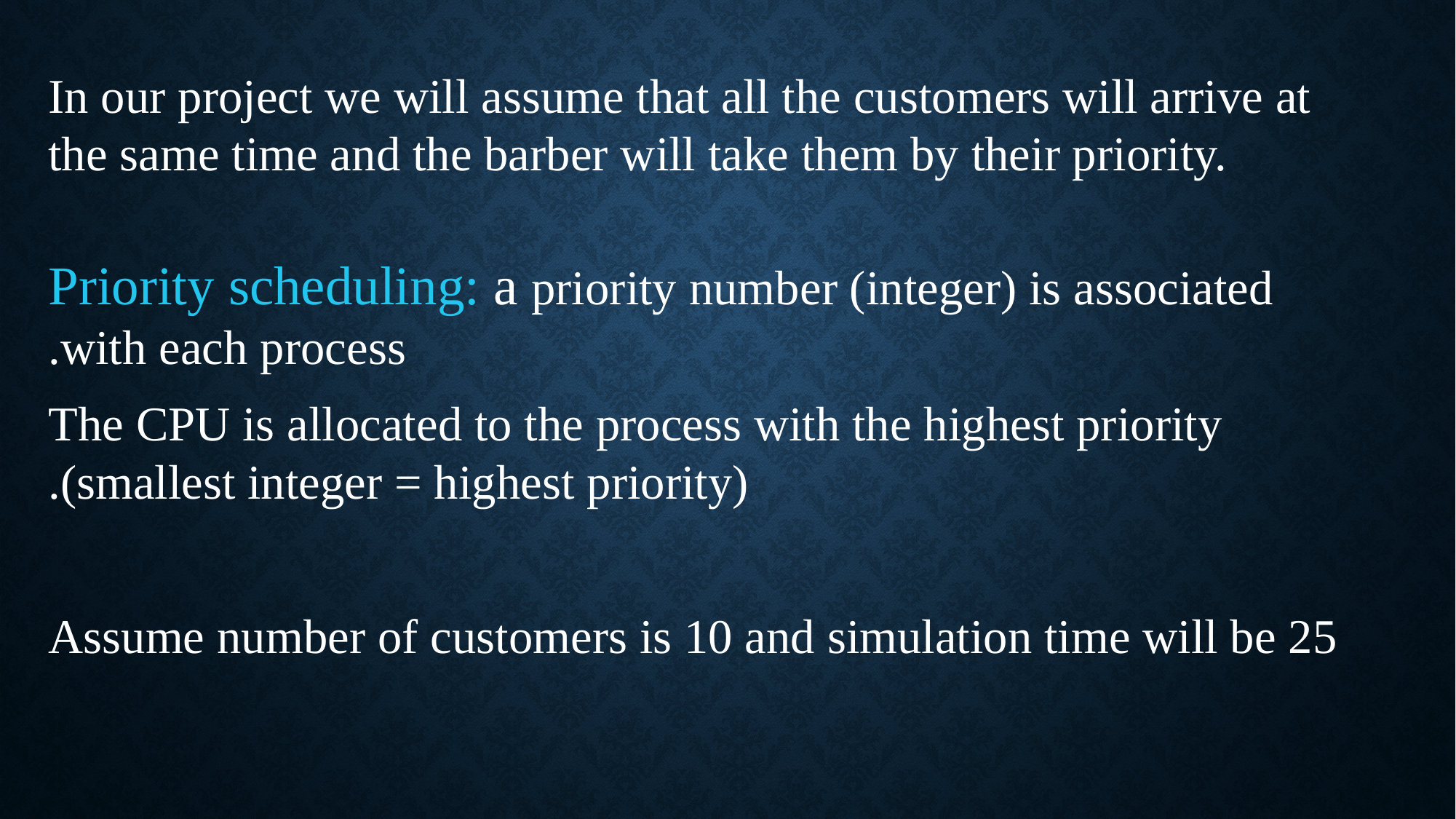

In our project we will assume that all the customers will arrive at the same time and the barber will take them by their priority.

Priority scheduling: a priority number (integer) is associated with each process.
The CPU is allocated to the process with the highest priority (smallest integer = highest priority).

Assume number of customers is 10 and simulation time will be 25